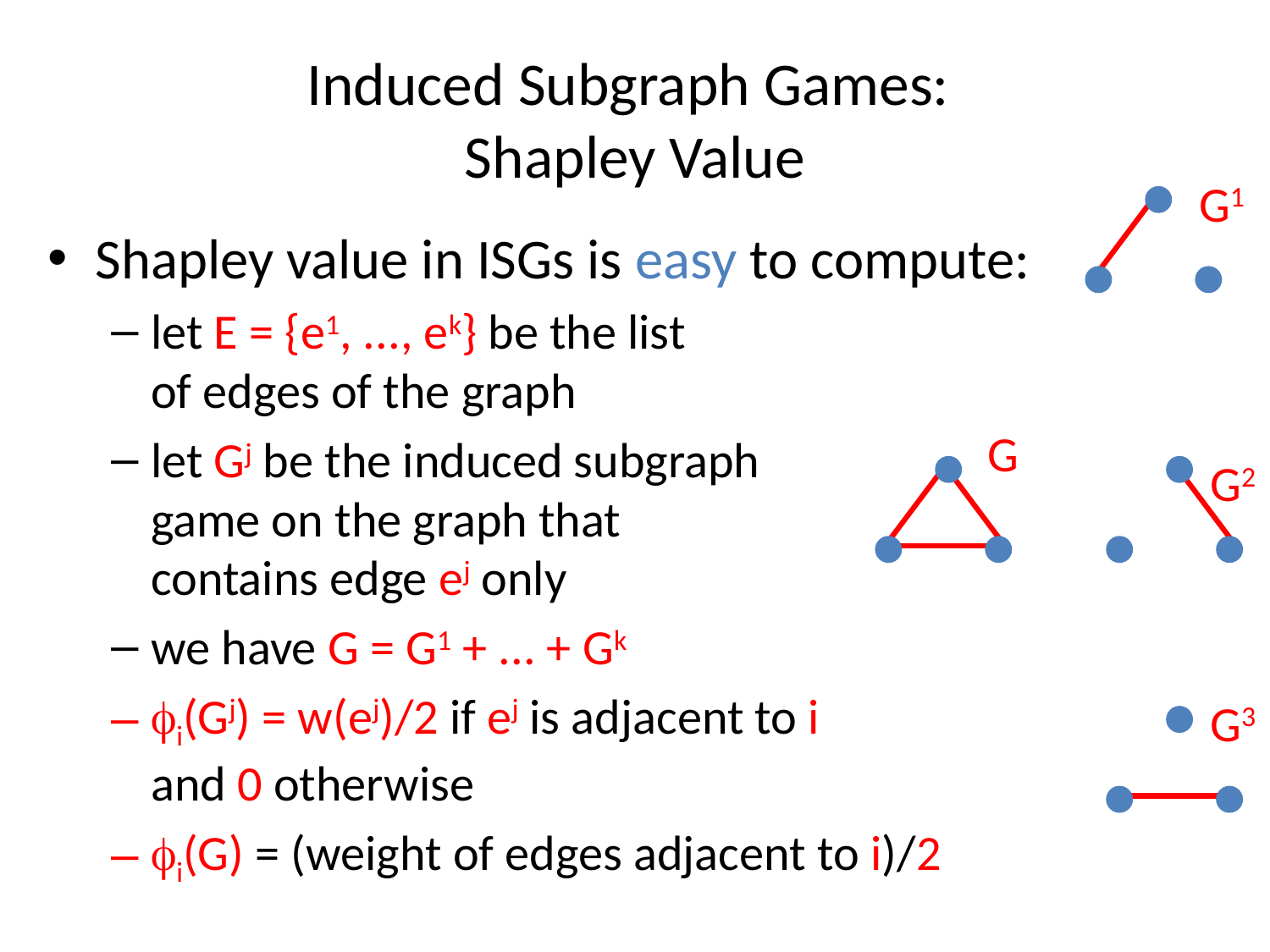

# Induced Subgraph Games: Shapley Value
G1

Shapley value in ISGs is easy to compute:
let E = {e1, ..., ek} be the list
of edges of the graph
let Gj be the induced subgraph
game on the graph that
contains edge ej only
we have G = G1 + ... + Gk
φi(Gj) = w(ej)/2 if ej is adjacent to i
and 0 otherwise
φi(G) = (weight of edges adjacent to i)/2

G

G2

G3